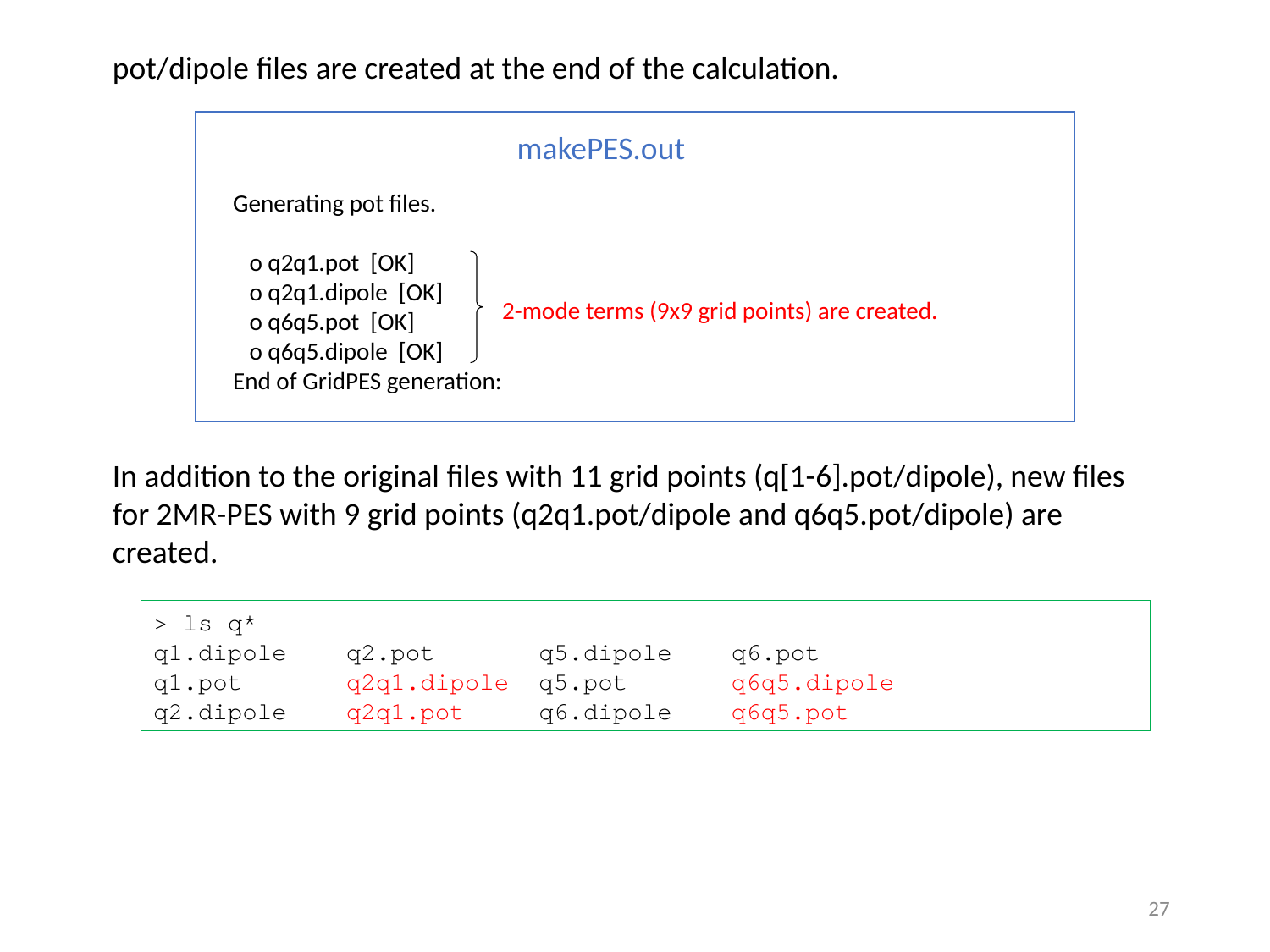

pot/dipole files are created at the end of the calculation.

makePES.out
Generating pot files.

   o q2q1.pot  [OK]
   o q2q1.dipole  [OK]
   o q6q5.pot  [OK]
   o q6q5.dipole  [OK]
End of GridPES generation:

2-mode terms (9x9 grid points) are created.
In addition to the original files with 11 grid points (q[1-6].pot/dipole), new files for 2MR-PES with 9 grid points (q2q1.pot/dipole and q6q5.pot/dipole) are created.
> ls q*
q1.dipole    q2.pot       q5.dipole    q6.pot
q1.pot       q2q1.dipole  q5.pot       q6q5.dipole
q2.dipole    q2q1.pot     q6.dipole    q6q5.pot
27